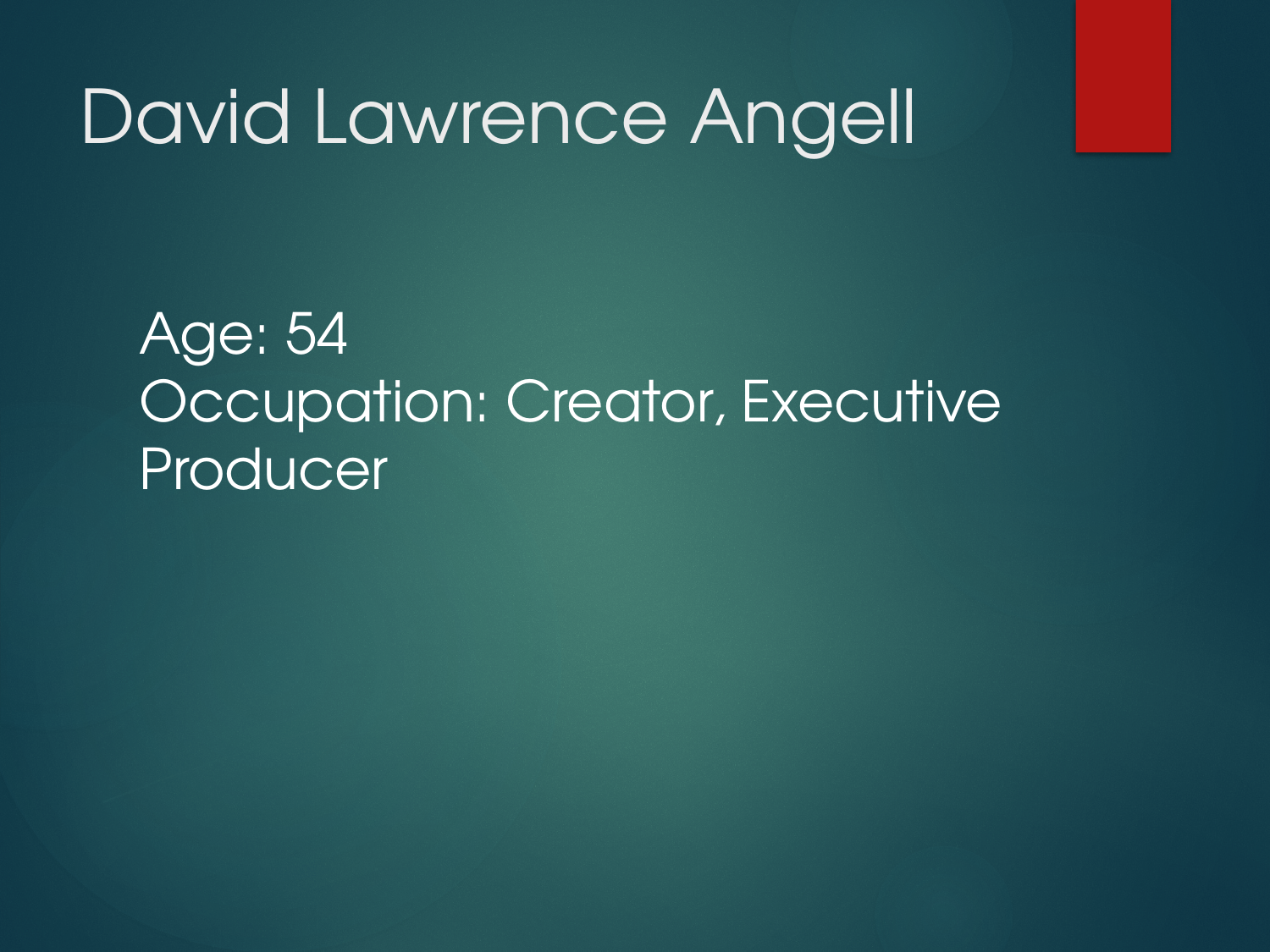

# David Lawrence Angell

Age: 54
Occupation: Creator, Executive Producer